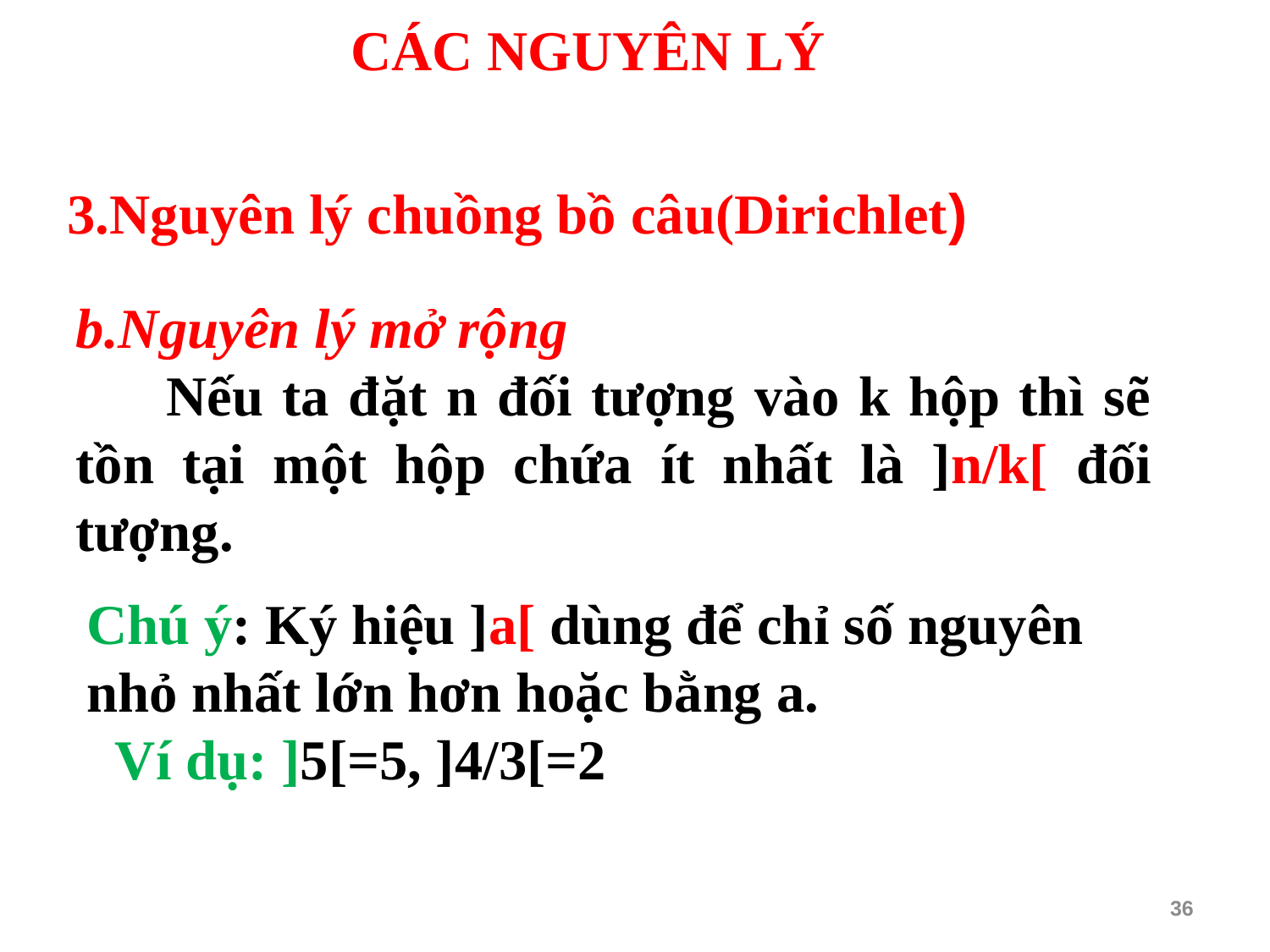

CÁC NGUYÊN LÝ
 3.Nguyên lý chuồng bồ câu(Dirichlet)
b.Nguyên lý mở rộng
      Nếu ta đặt n đối tượng vào k hộp thì sẽ tồn tại một hộp chứa ít nhất là ]n/k[ đối tượng.

Chú ý: Ký hiệu ]a[ dùng để chỉ số nguyên nhỏ nhất lớn hơn hoặc bằng a.
  Ví dụ: ]5[=5, ]4/3[=2

36